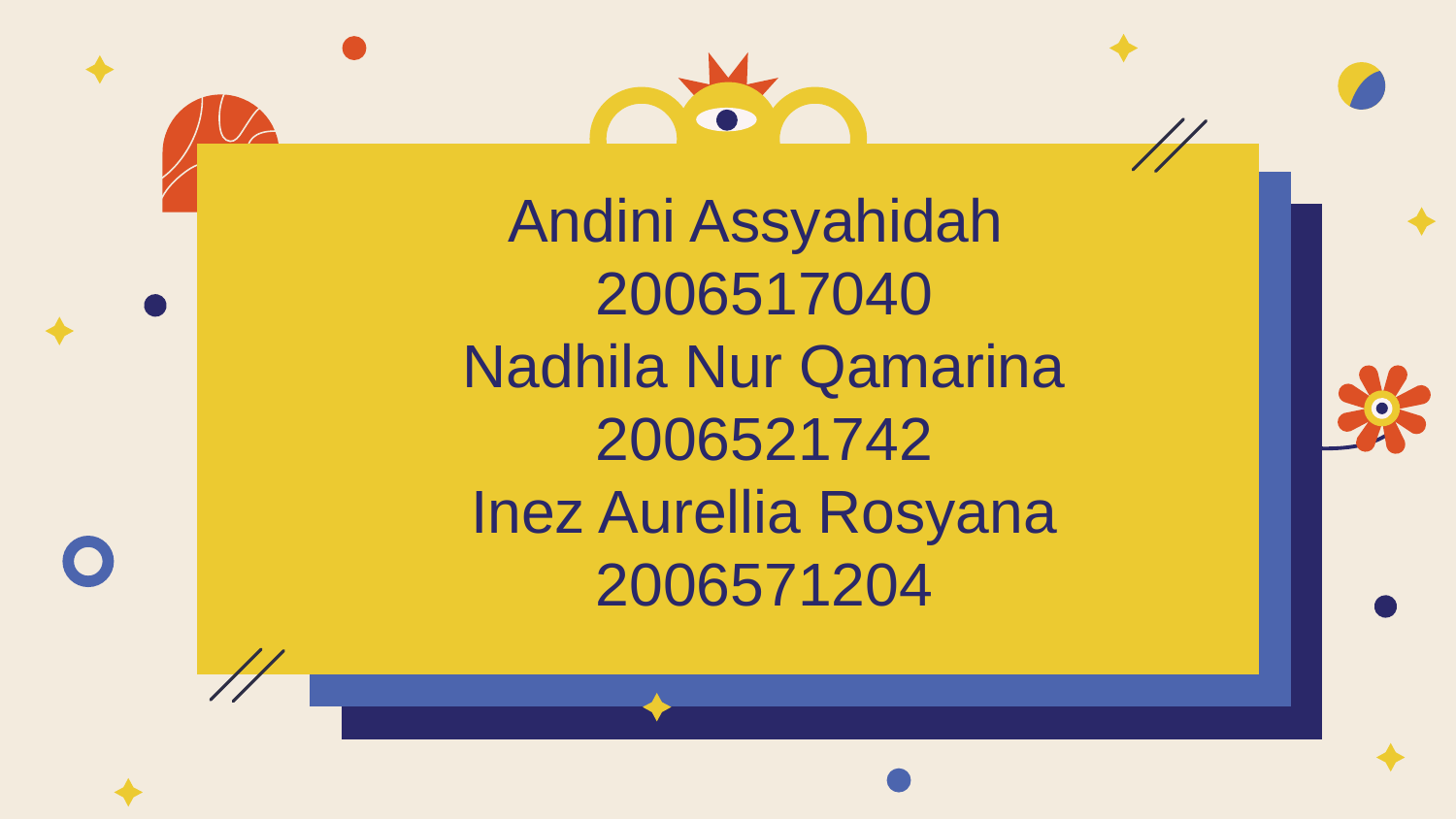

# Andini Assyahidah  2006517040
Nadhila Nur Qamarina 2006521742
Inez Aurellia Rosyana 2006571204